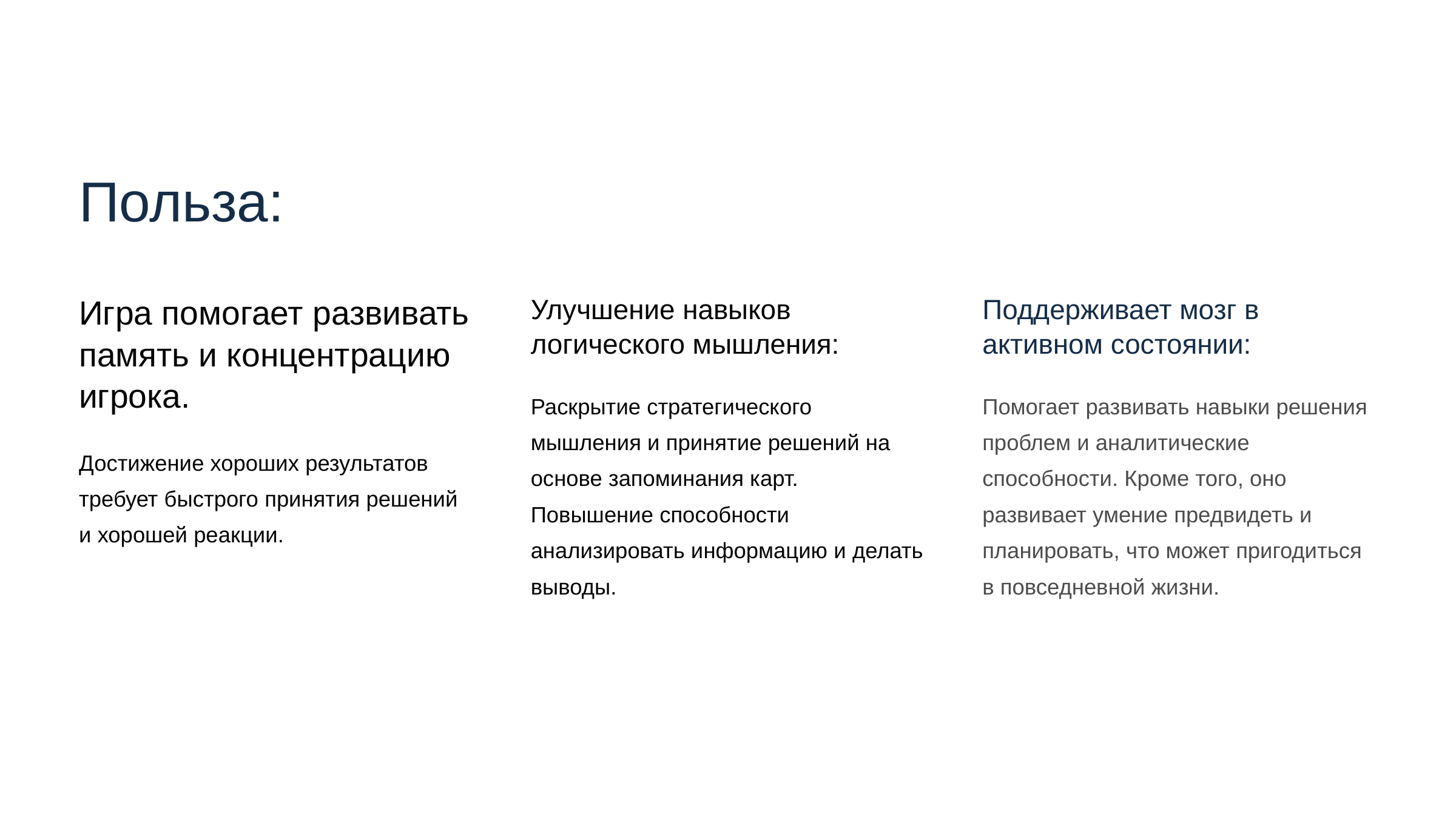

Польза:
Игра помогает развивать память и концентрацию игрока.
Улучшение навыков логического мышления:
Поддерживает мозг в активном состоянии:
Раскрытие стратегического мышления и принятие решений на основе запоминания карт. Повышение способности анализировать информацию и делать выводы.
Помогает развивать навыки решения проблем и аналитические способности. Кроме того, оно развивает умение предвидеть и планировать, что может пригодиться в повседневной жизни.
Достижение хороших результатов требует быстрого принятия решений и хорошей реакции.